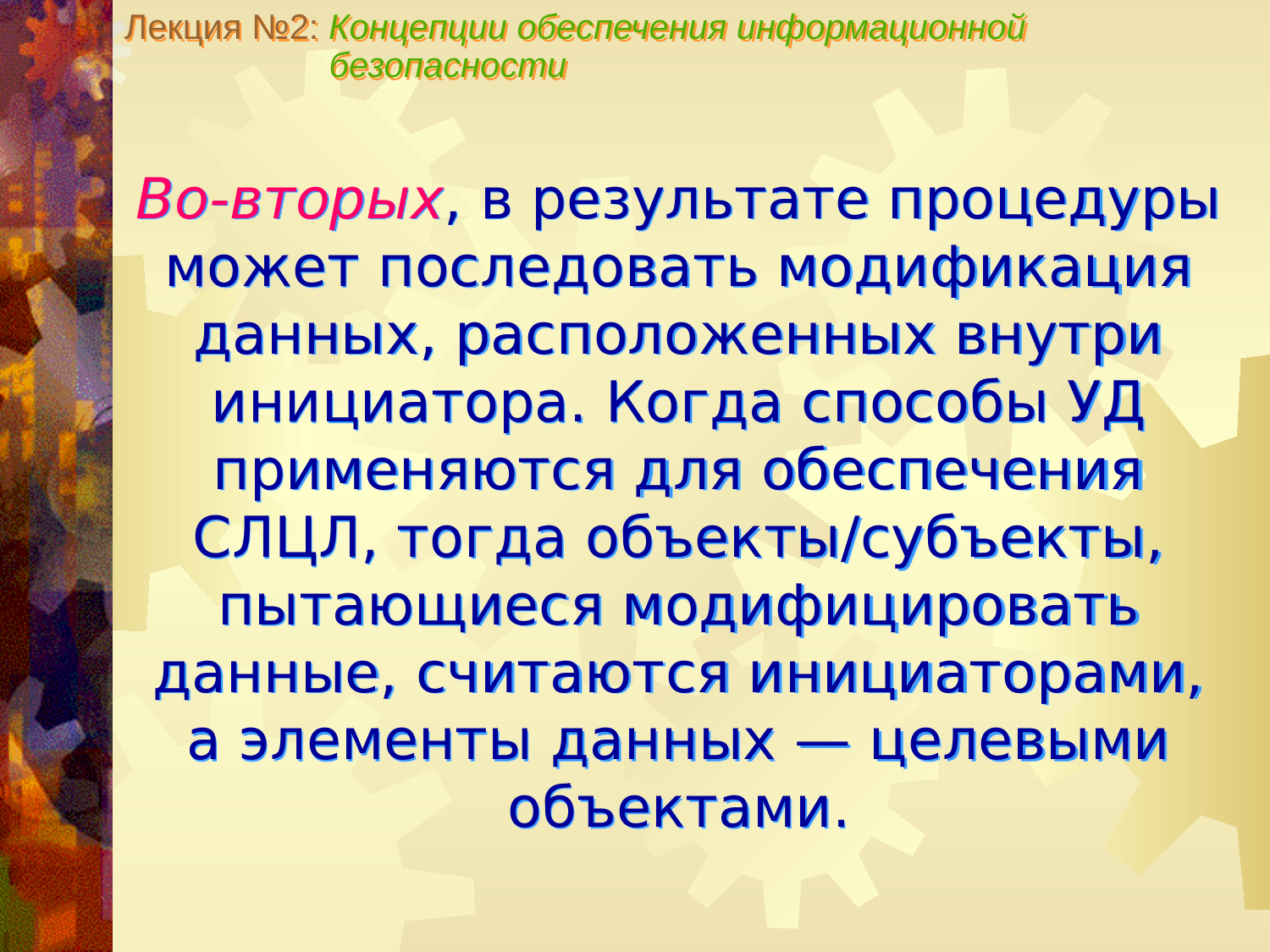

Лекция №2: Концепции обеспечения информационной
                       безопасности
Во-вторых, в результате процедуры может последовать модификация данных, расположенных внутри инициатора. Когда способы УД применяются для обеспечения СЛЦЛ, тогда объекты/субъекты, пытающиеся модифицировать данные, считаются инициаторами, а элементы данных — целевыми объектами.